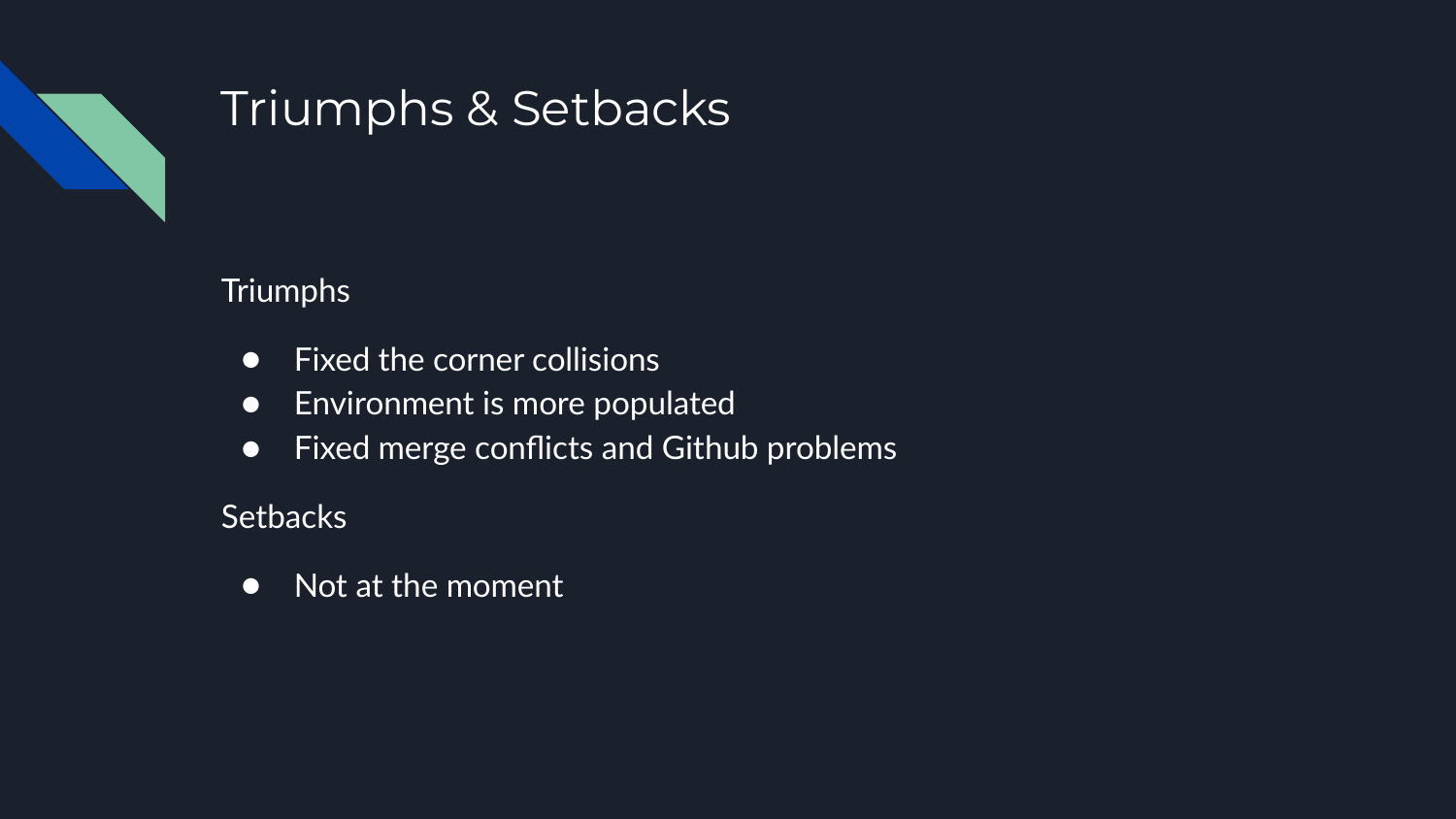

# Triumphs & Setbacks
Triumphs
Fixed the corner collisions
Environment is more populated
Fixed merge conflicts and Github problems
Setbacks
Not at the moment